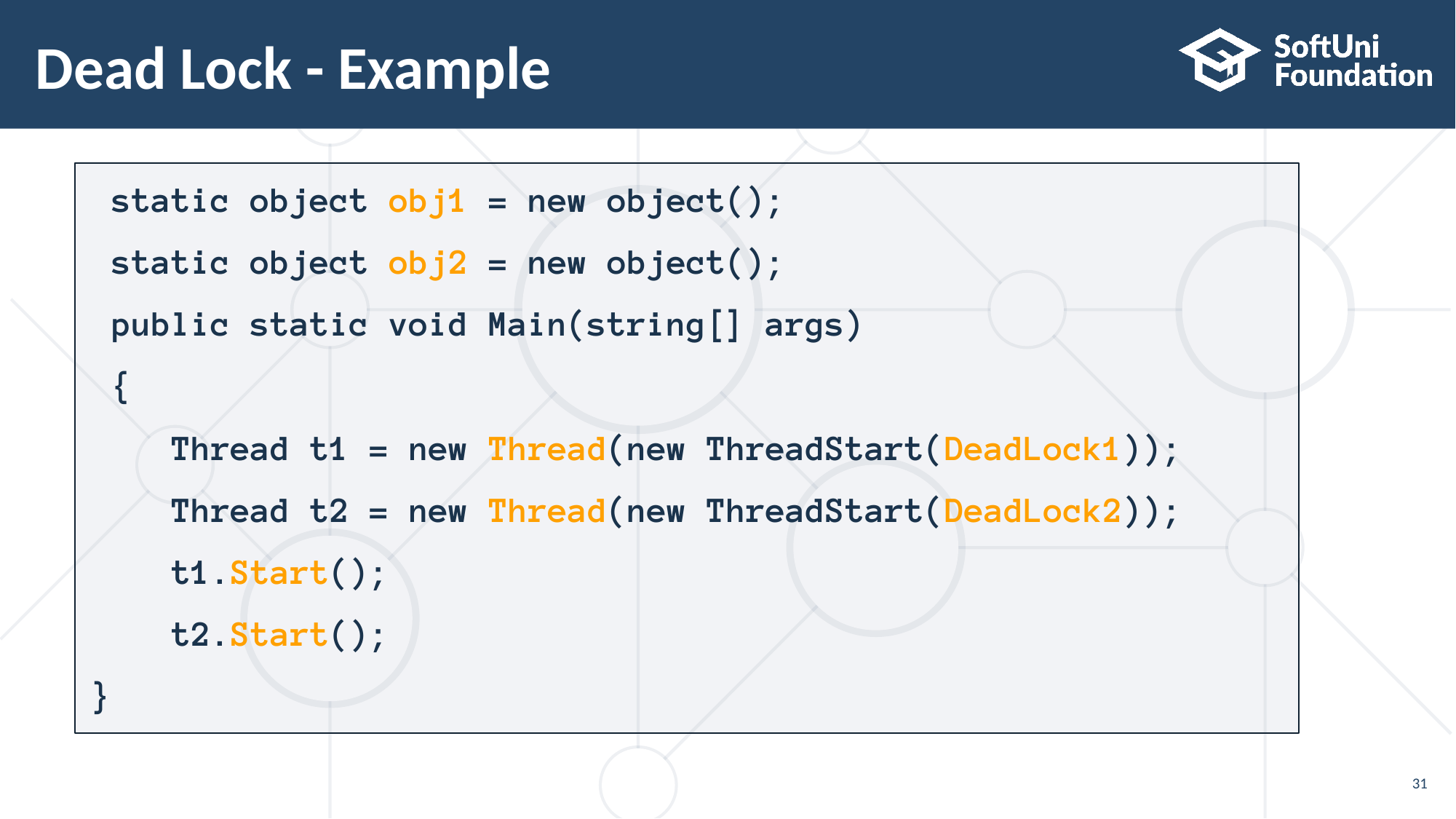

# Dead Lock - Example
 static object obj1 = new object();
 static object obj2 = new object();
 public static void Main(string[] args)
 {
    Thread t1 = new Thread(new ThreadStart(DeadLock1));
    Thread t2 = new Thread(new ThreadStart(DeadLock2));
    t1.Start();
    t2.Start();
}
31